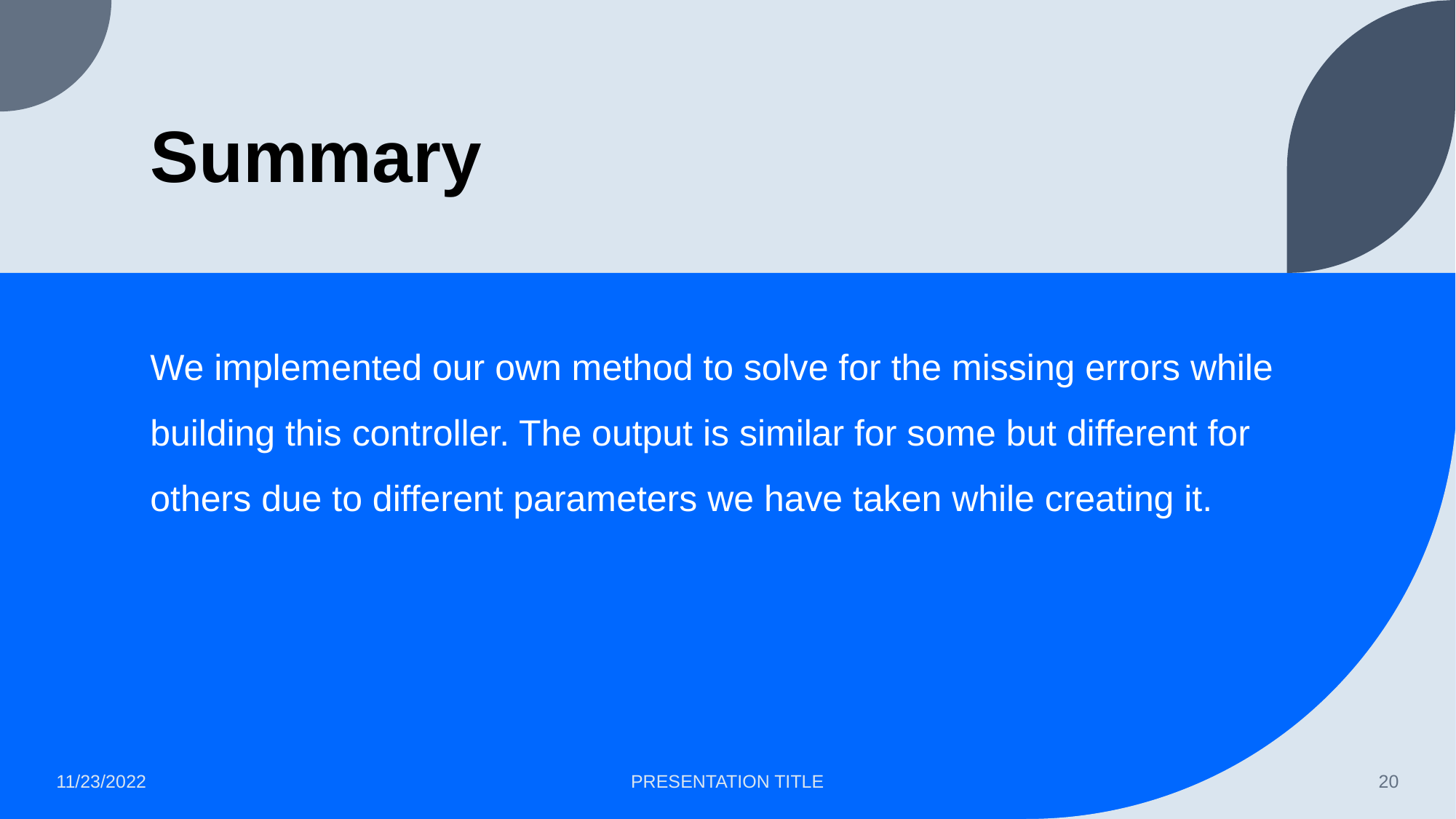

# Summary
We implemented our own method to solve for the missing errors while building this controller. The output is similar for some but different for others due to different parameters we have taken while creating it.

11/23/2022
PRESENTATION TITLE
20